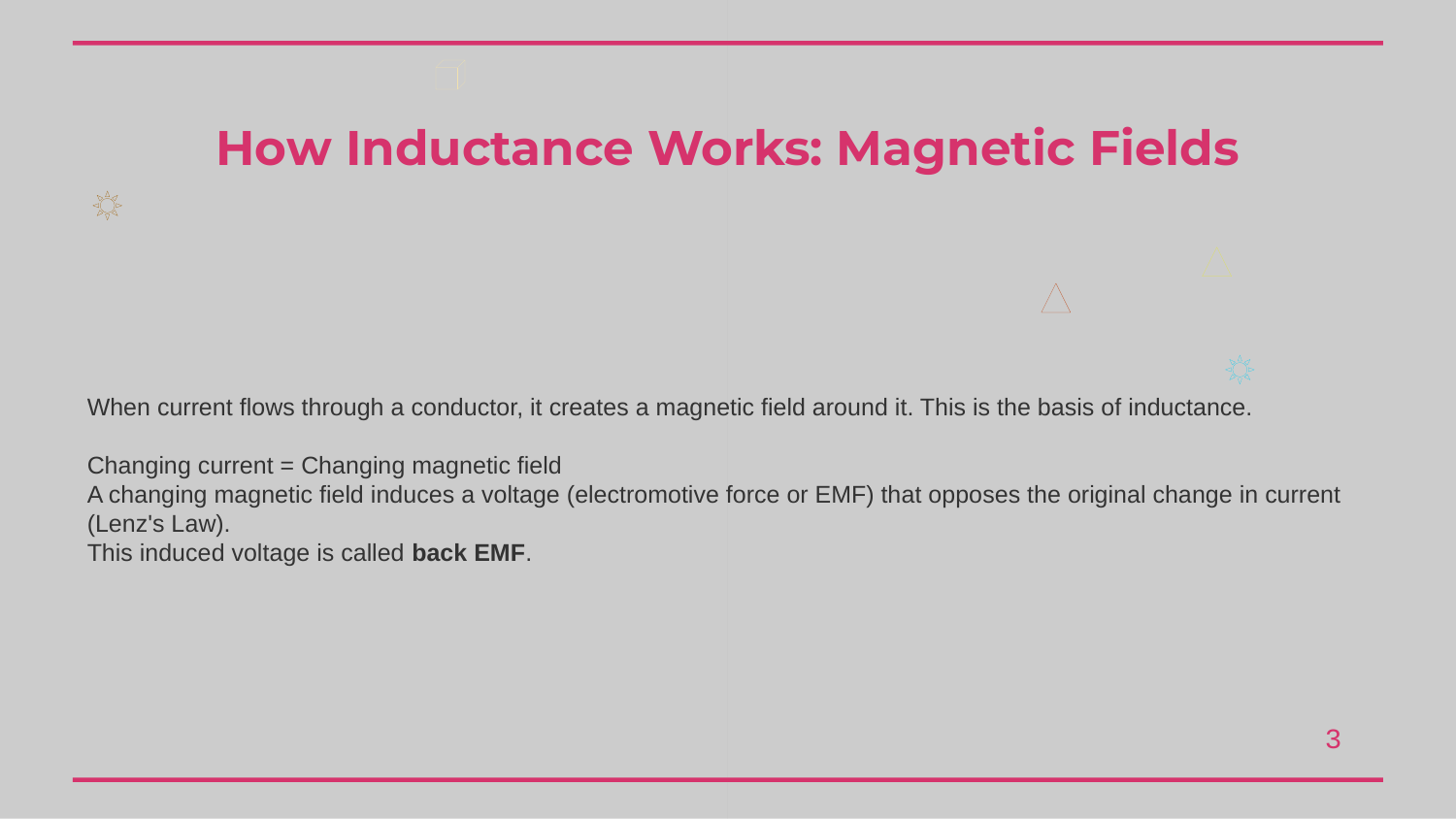

How Inductance Works: Magnetic Fields

When current flows through a conductor, it creates a magnetic field around it. This is the basis of inductance.

Changing current = Changing magnetic field
A changing magnetic field induces a voltage (electromotive force or EMF) that opposes the original change in current (Lenz's Law).
This induced voltage is called back EMF.

3